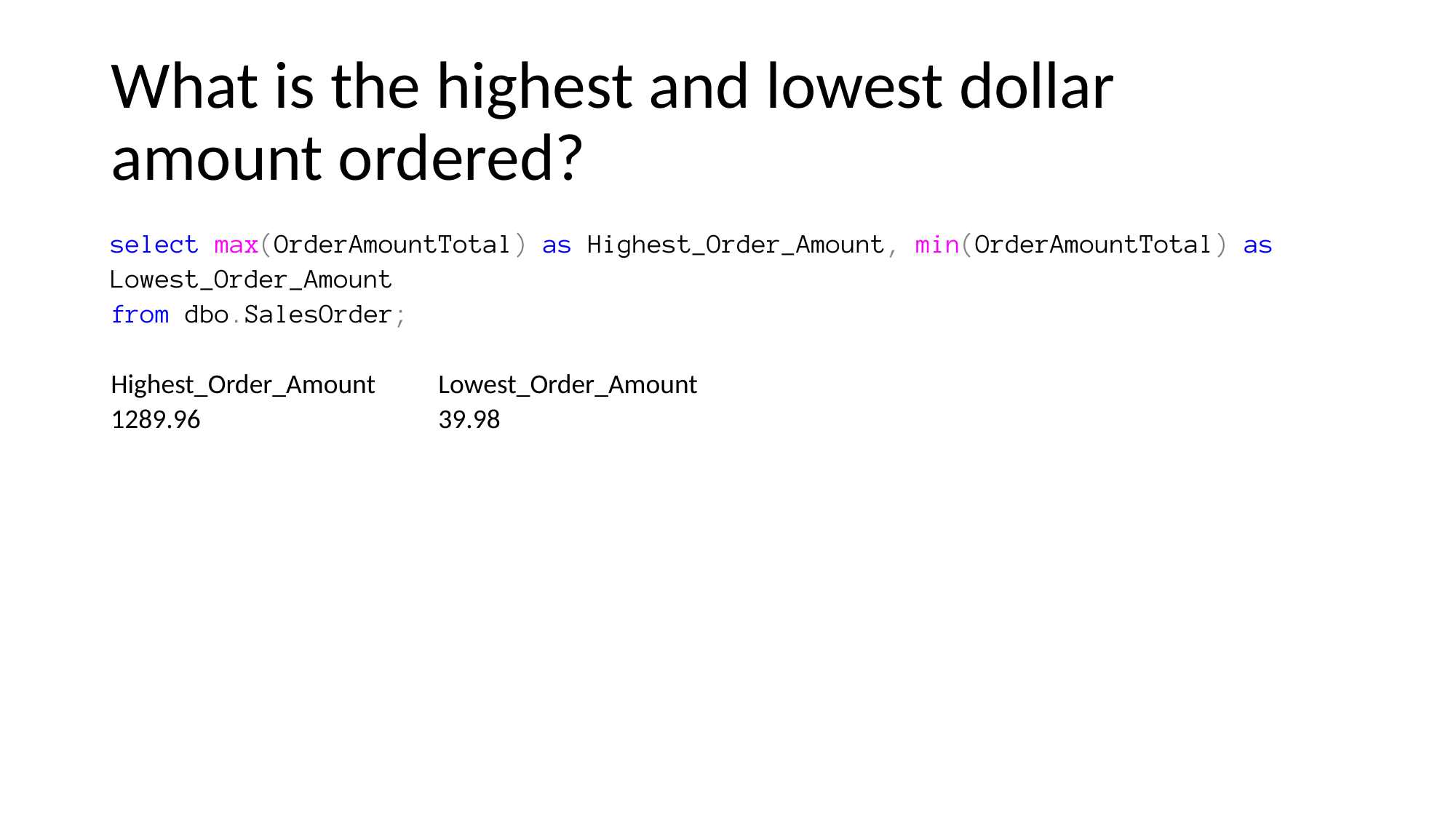

# What is the highest and lowest dollar amount ordered?
select max(OrderAmountTotal) as Highest_Order_Amount, min(OrderAmountTotal) as Lowest_Order_Amount
from dbo.SalesOrder;

Highest_Order_Amount	Lowest_Order_Amount
1289.96			39.98